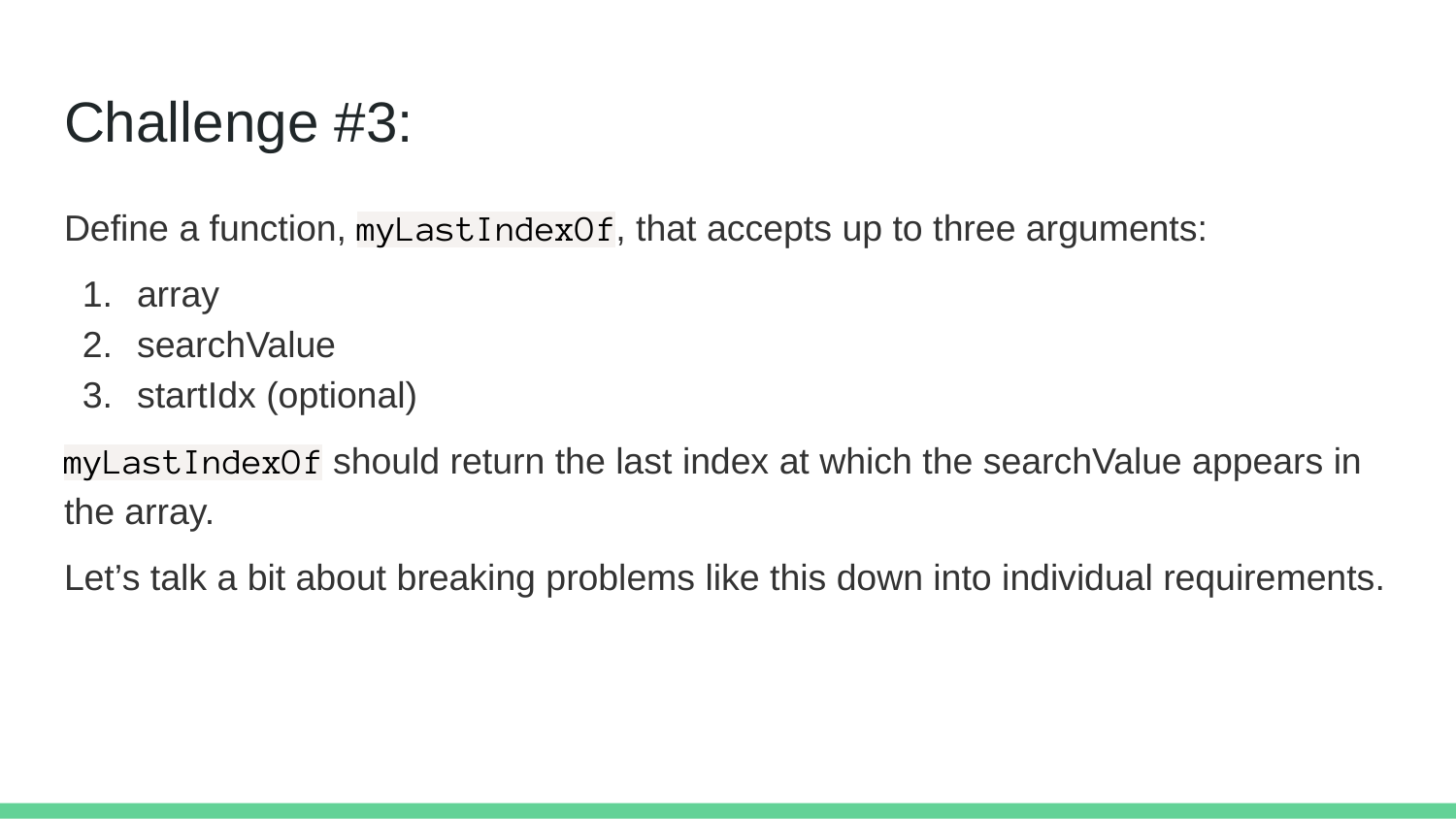

# Challenge #3:
Define a function, myLastIndexOf, that accepts up to three arguments:
array
searchValue
startIdx (optional)
myLastIndexOf should return the last index at which the searchValue appears in the array.
Let’s talk a bit about breaking problems like this down into individual requirements.